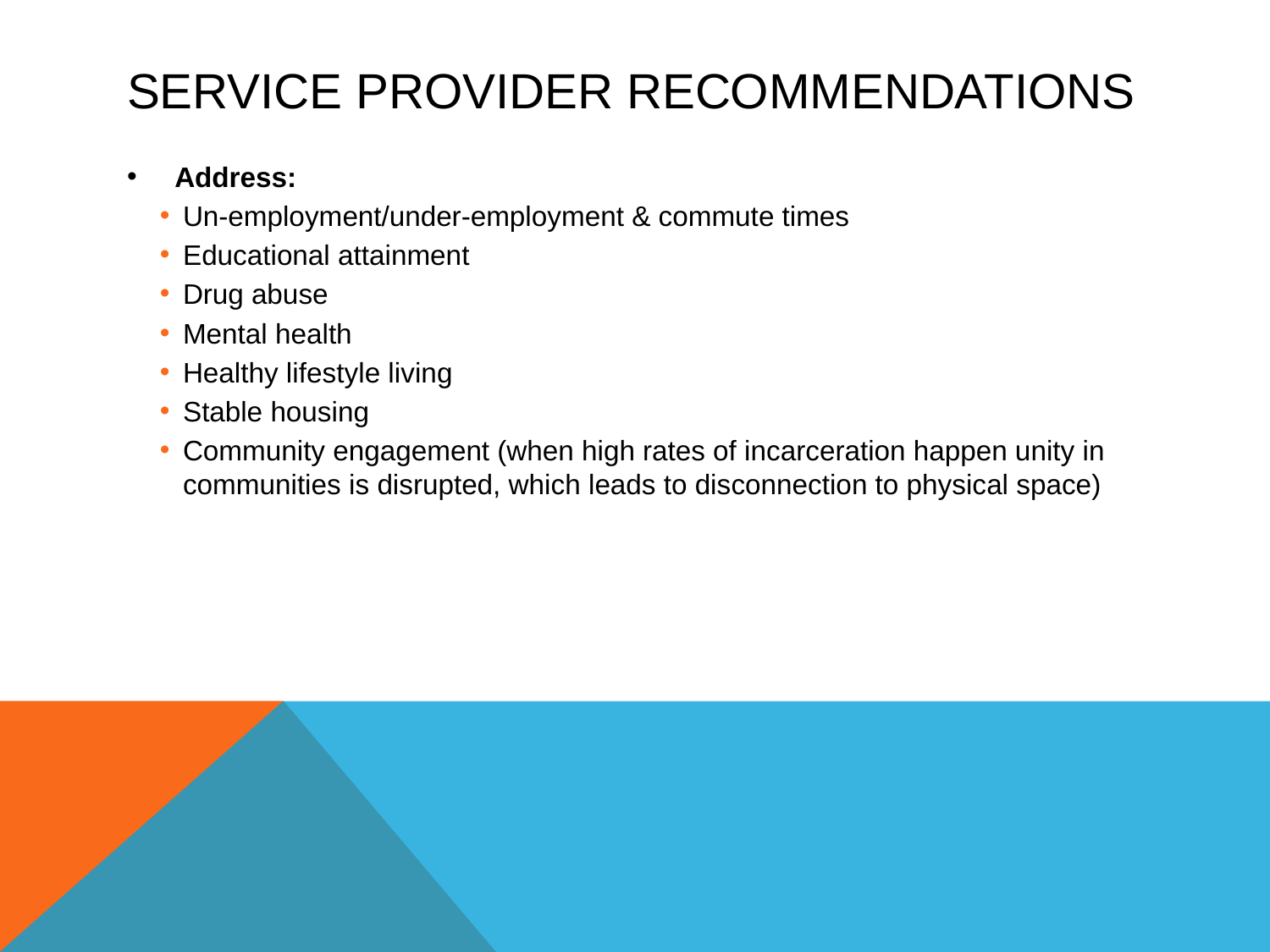

# SERVICE PROVIDER RECOMMENDATIONS
Address:
Un-employment/under-employment & commute times
Educational attainment
Drug abuse
Mental health
Healthy lifestyle living
Stable housing
Community engagement (when high rates of incarceration happen unity in communities is disrupted, which leads to disconnection to physical space)